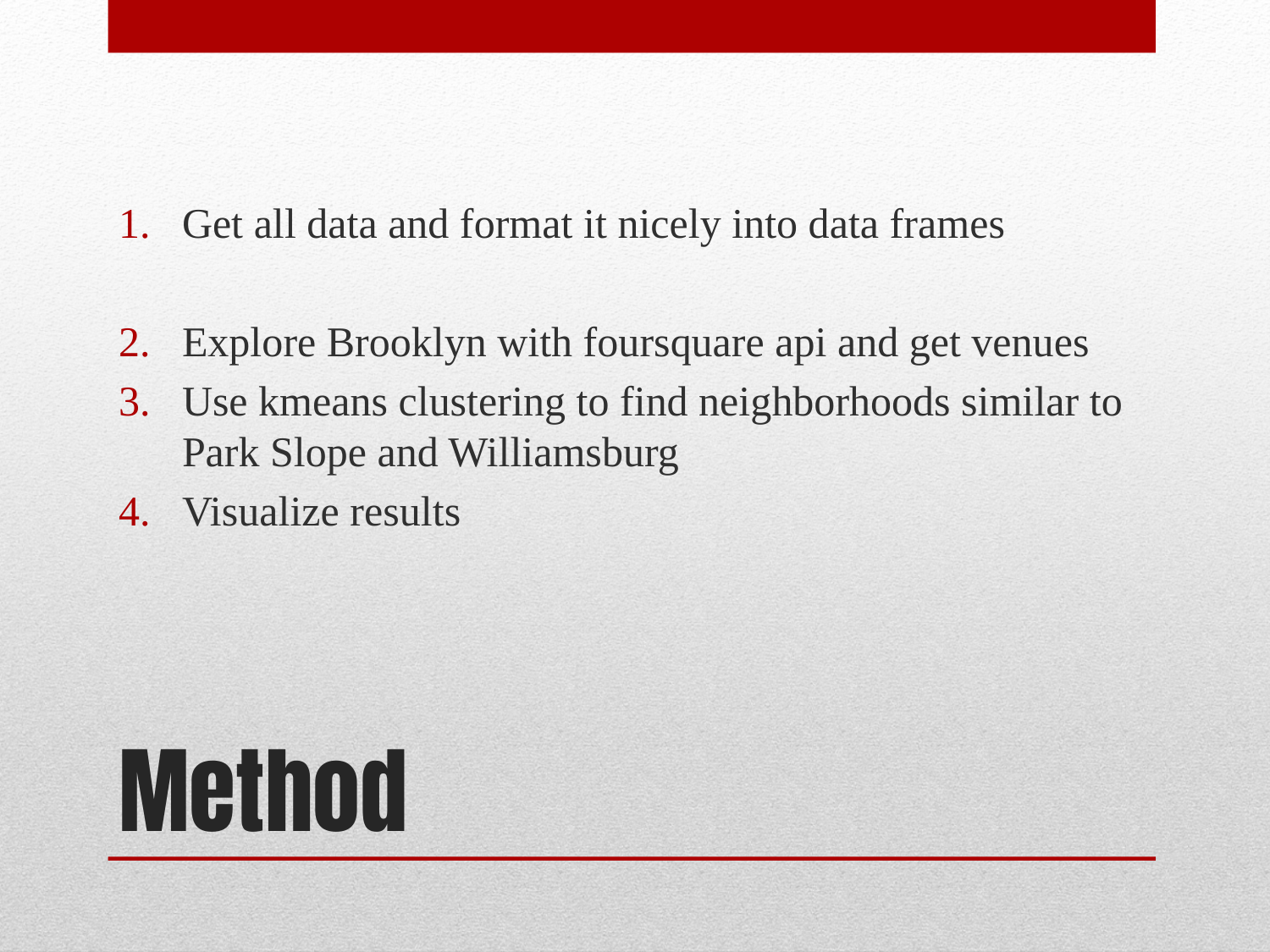

Get all data and format it nicely into data frames

Explore Brooklyn with foursquare api and get venues
Use kmeans clustering to find neighborhoods similar to Park Slope and Williamsburg
Visualize results
# Method